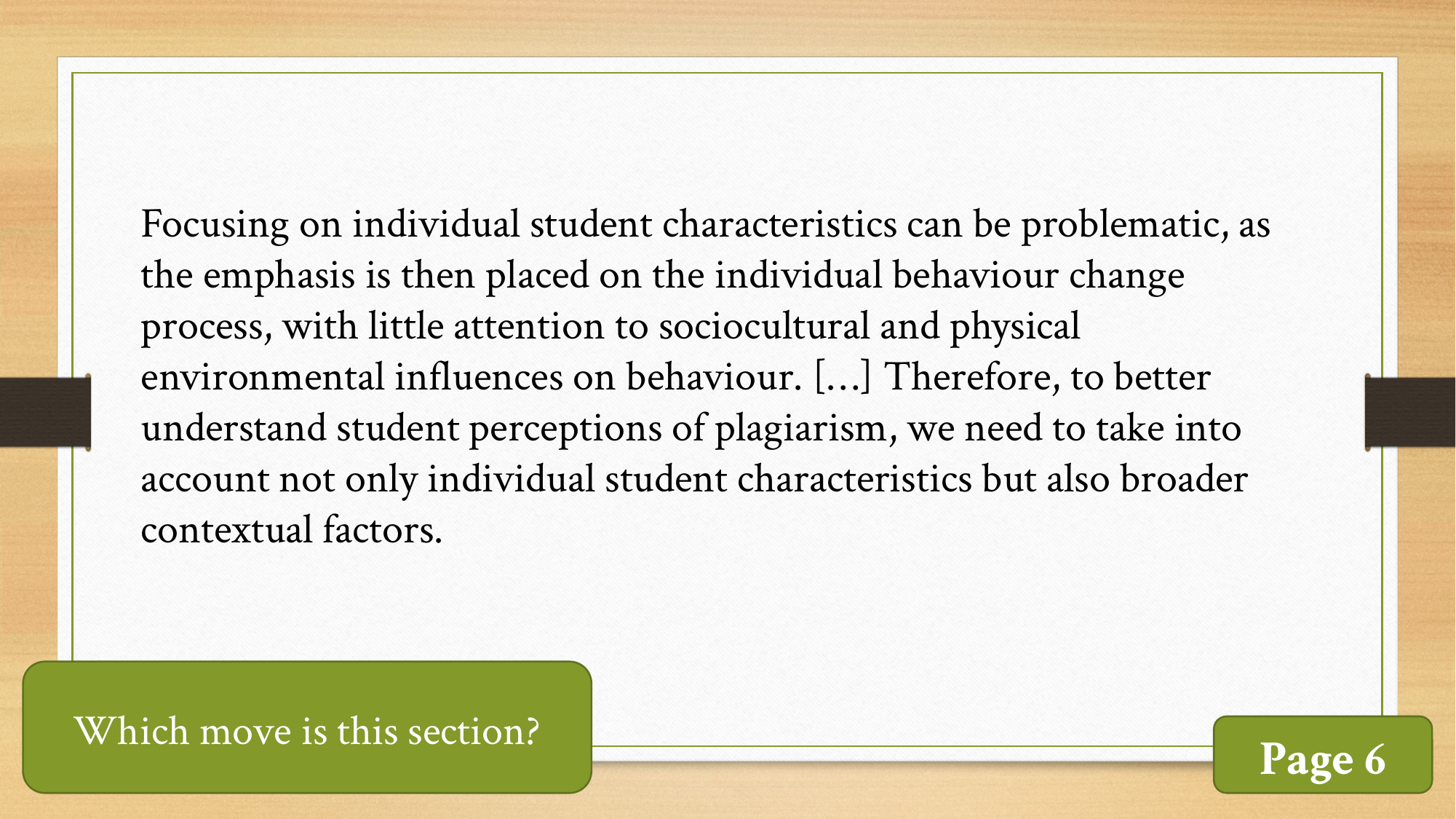

Focusing on individual student characteristics can be problematic, as the emphasis is then placed on the individual behaviour change process, with little attention to sociocultural and physical environmental influences on behaviour. […] Therefore, to better understand student perceptions of plagiarism, we need to take into account not only individual student characteristics but also broader contextual factors.
Which move is this section?
Page 6